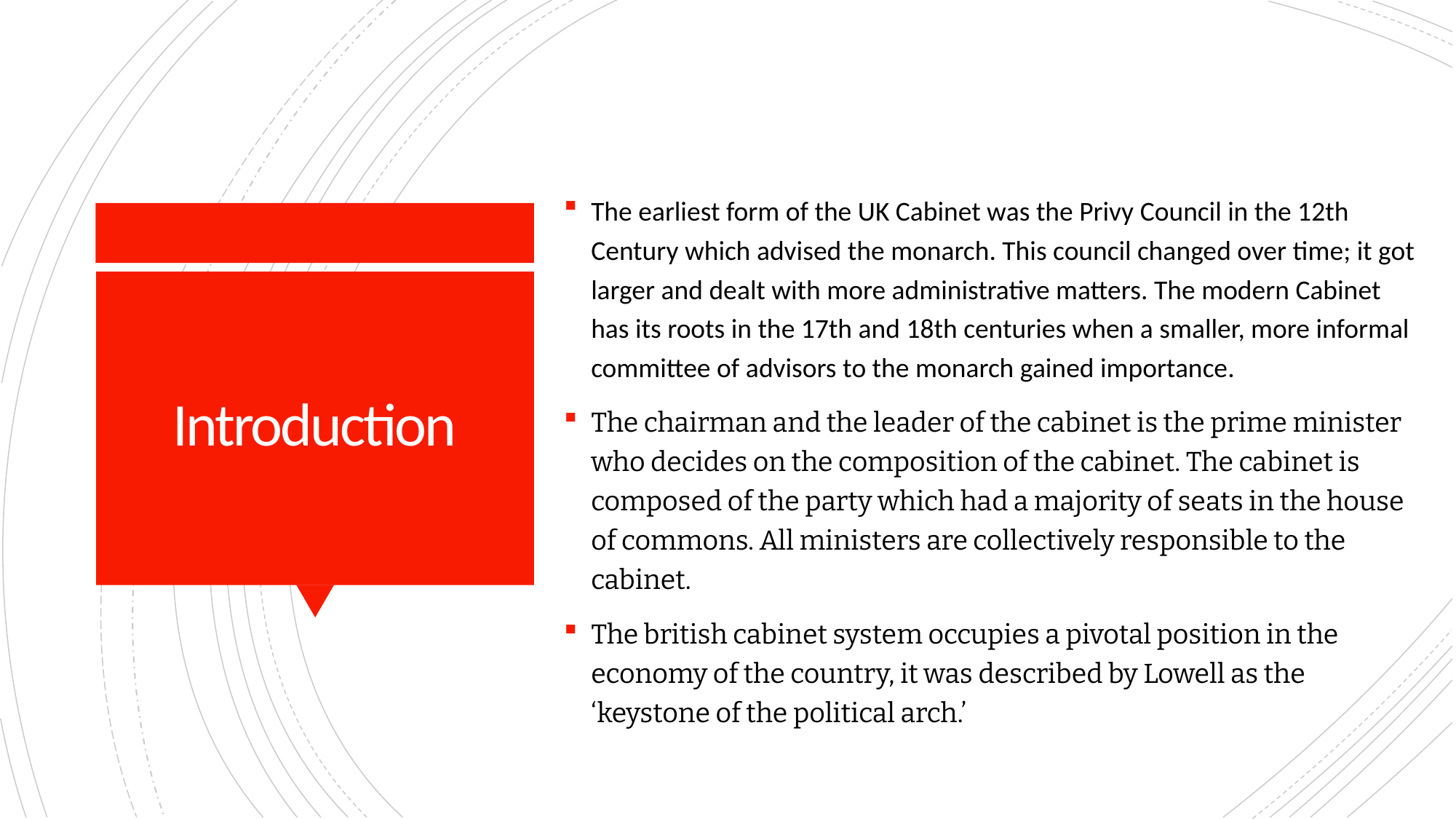

The earliest form of the UK Cabinet was the Privy Council in the 12th Century which advised the monarch. This council changed over time; it got larger and dealt with more administrative matters. The modern Cabinet has its roots in the 17th and 18th centuries when a smaller, more informal committee of advisors to the monarch gained importance.
The chairman and the leader of the cabinet is the prime minister who decides on the composition of the cabinet. The cabinet is composed of the party which had a majority of seats in the house of commons. All ministers are collectively responsible to the cabinet.
The british cabinet system occupies a pivotal position in the economy of the country, it was described by Lowell as the ‘keystone of the political arch.’
# Introduction